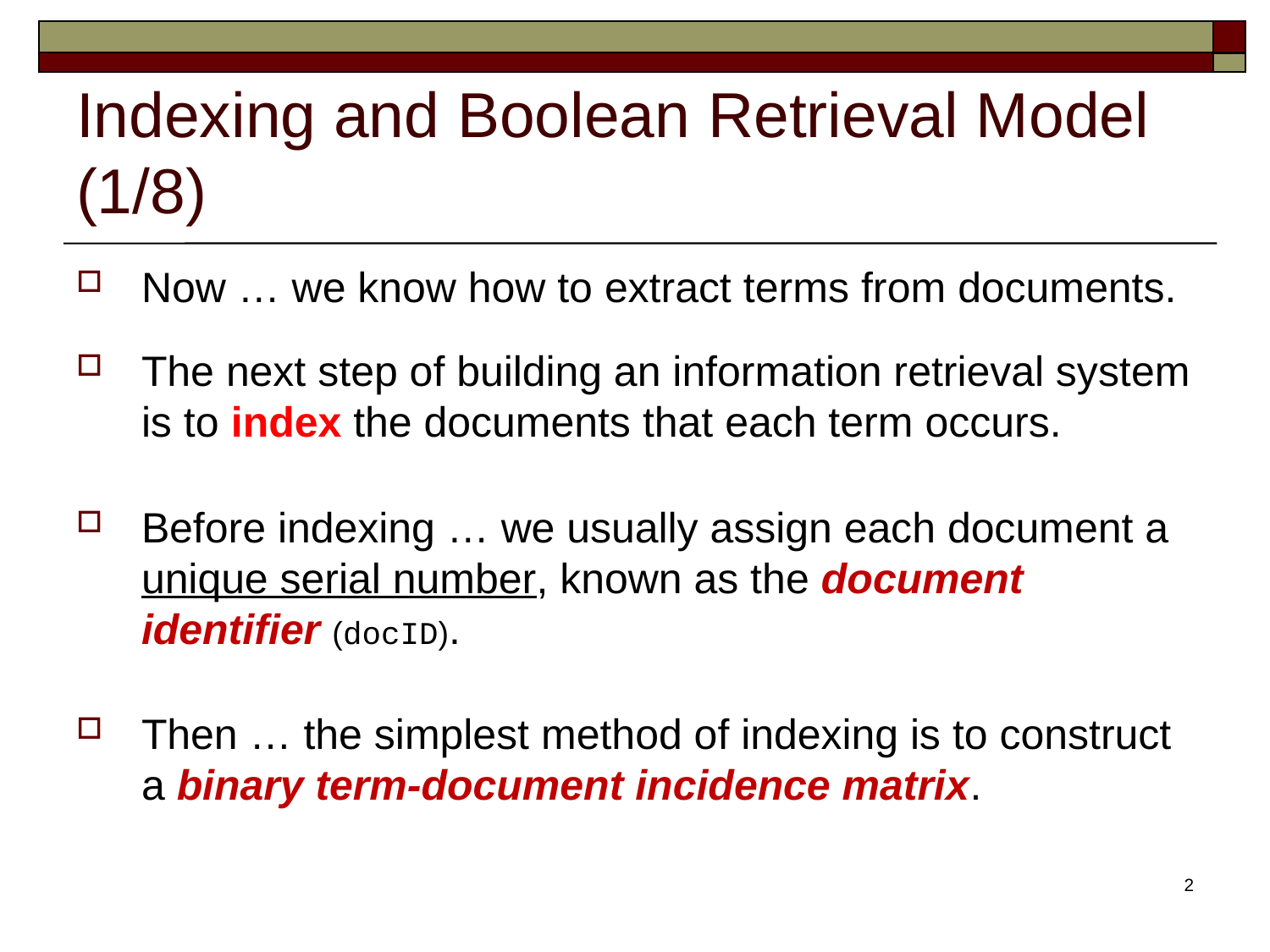

# Indexing and Boolean Retrieval Model (1/8)
Now … we know how to extract terms from documents.

The next step of building an information retrieval system is to index the documents that each term occurs.

Before indexing … we usually assign each document a unique serial number, known as the document identifier (docID).

Then … the simplest method of indexing is to construct a binary term-document incidence matrix.
2